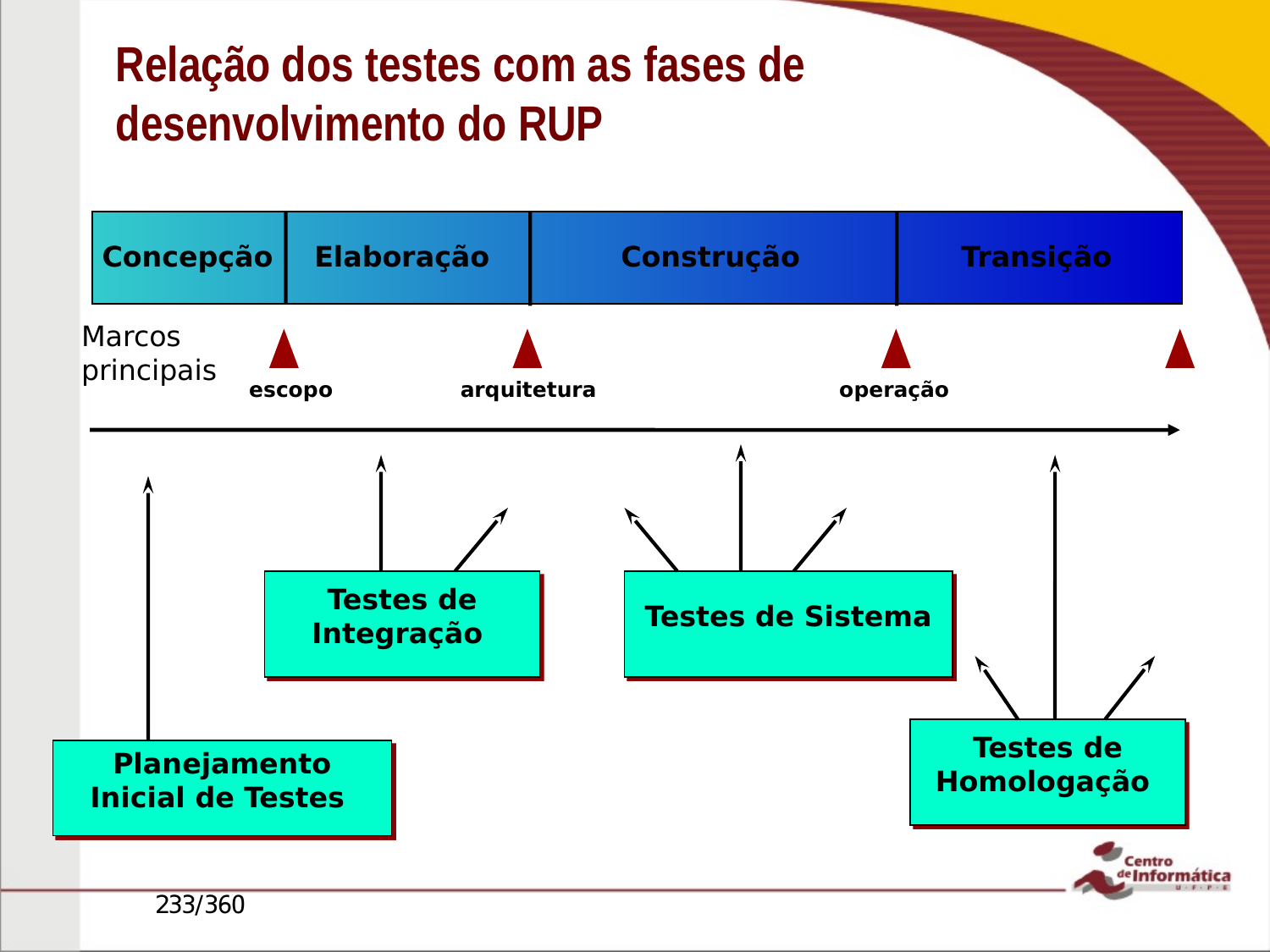

Relação dos testes com as fases de desenvolvimento do RUP

Concepção
Elaboração
Construção
Transição
Marcos principais

escopo
arquitetura
operação

Testes de Integração

Testes de Sistema

Testes de Homologação

Planejamento Inicial de Testes
233/360